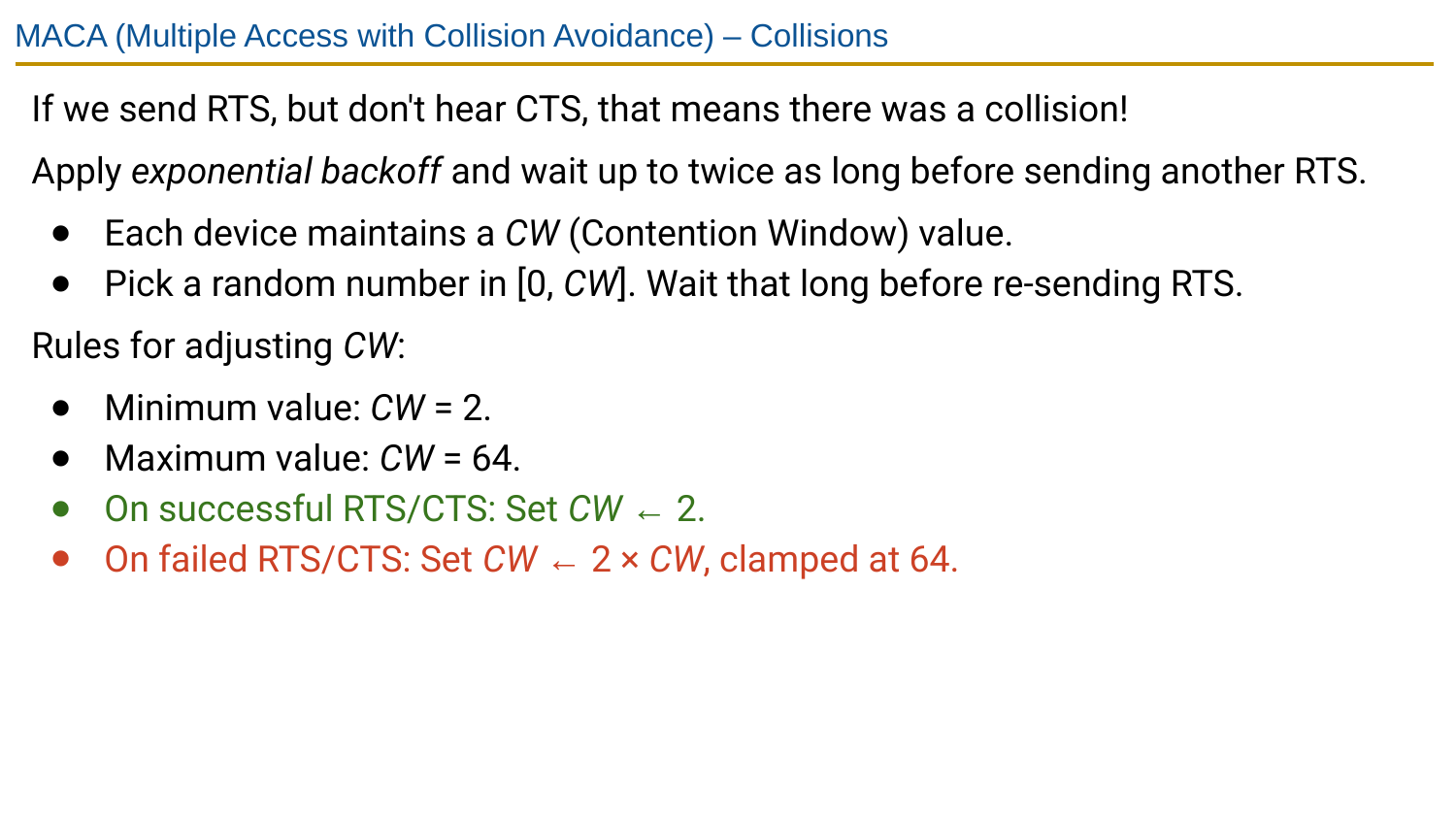

# MACA (Multiple Access with Collision Avoidance) – Collisions
If we send RTS, but don't hear CTS, that means there was a collision!
Apply exponential backoff and wait up to twice as long before sending another RTS.
Each device maintains a CW (Contention Window) value.
Pick a random number in [0, CW]. Wait that long before re-sending RTS.
Rules for adjusting CW:
Minimum value: CW = 2.
Maximum value: CW = 64.
On successful RTS/CTS: Set CW ← 2.
On failed RTS/CTS: Set CW ← 2 × CW, clamped at 64.